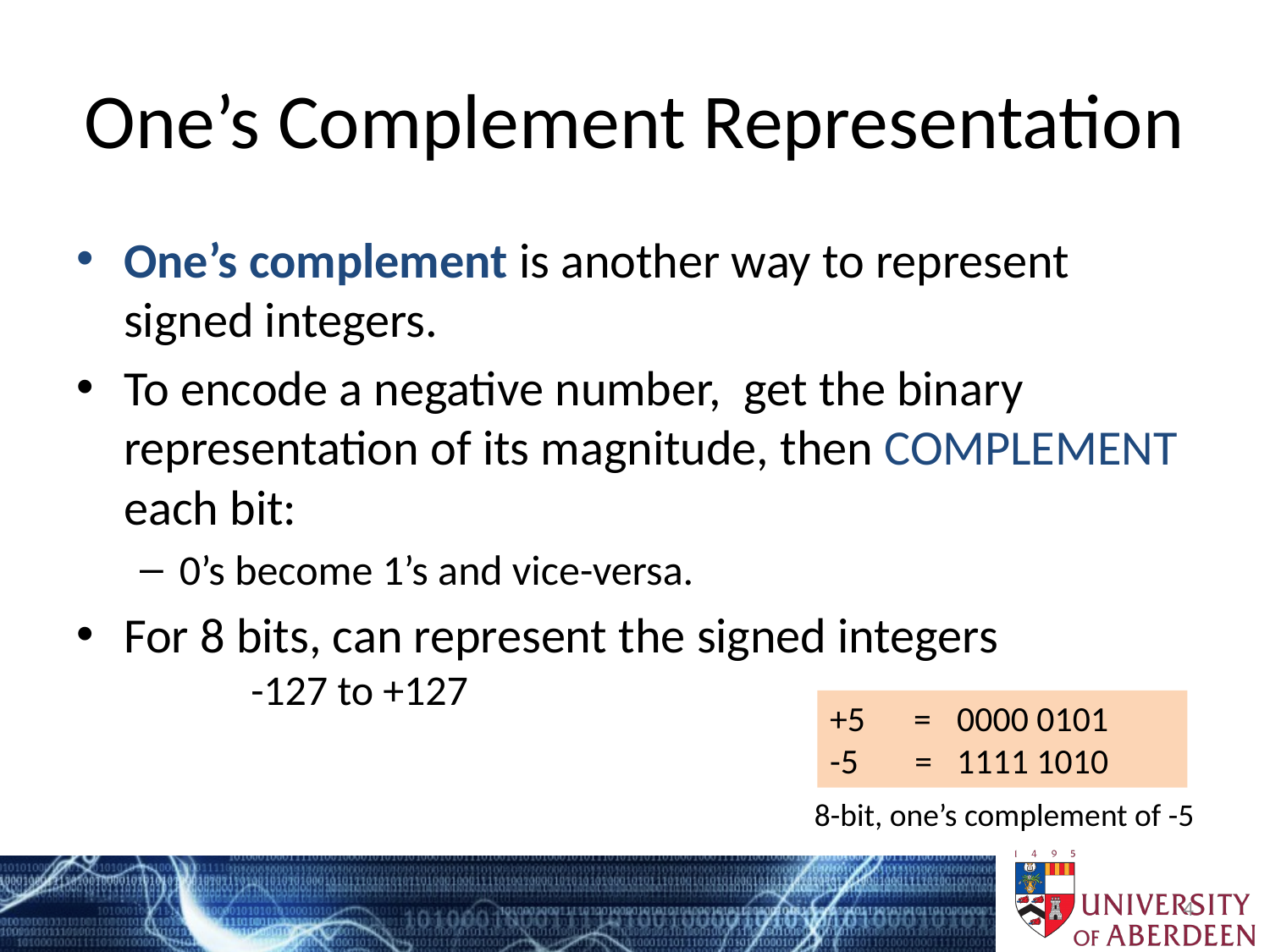

# One’s Complement Representation
One’s complement is another way to represent signed integers.
To encode a negative number,  get the binary representation of its magnitude, then COMPLEMENT each bit:
0’s become 1’s and vice-versa.
For 8 bits, can represent the signed integers
	-127 to +127

+5      = 	0000 0101
-5       =	1111 1010
8-bit, one’s complement of -5
4